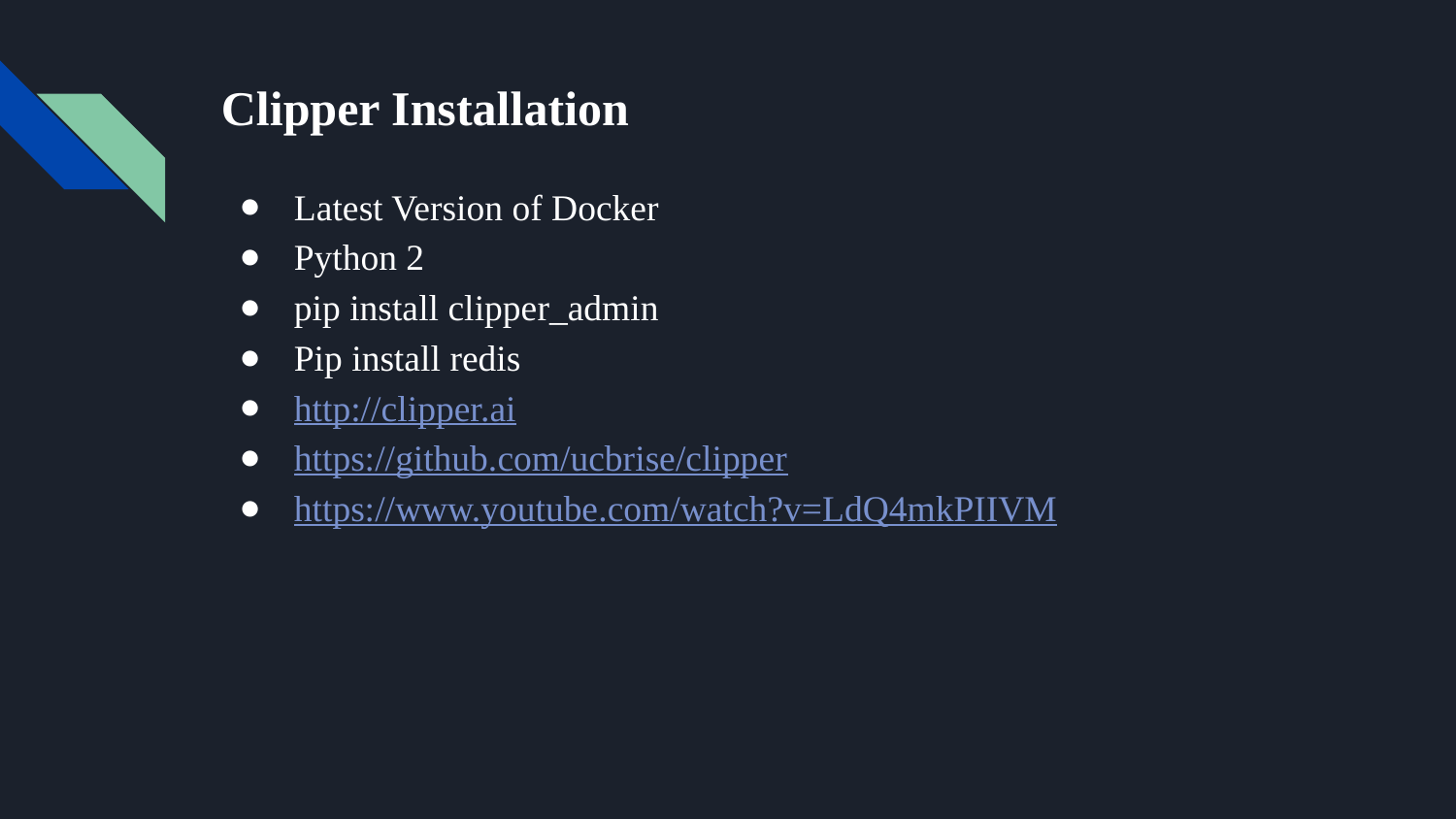

# Clipper Installation
Latest Version of Docker
Python 2
pip install clipper_admin
Pip install redis
http://clipper.ai
https://github.com/ucbrise/clipper
https://www.youtube.com/watch?v=LdQ4mkPIIVM